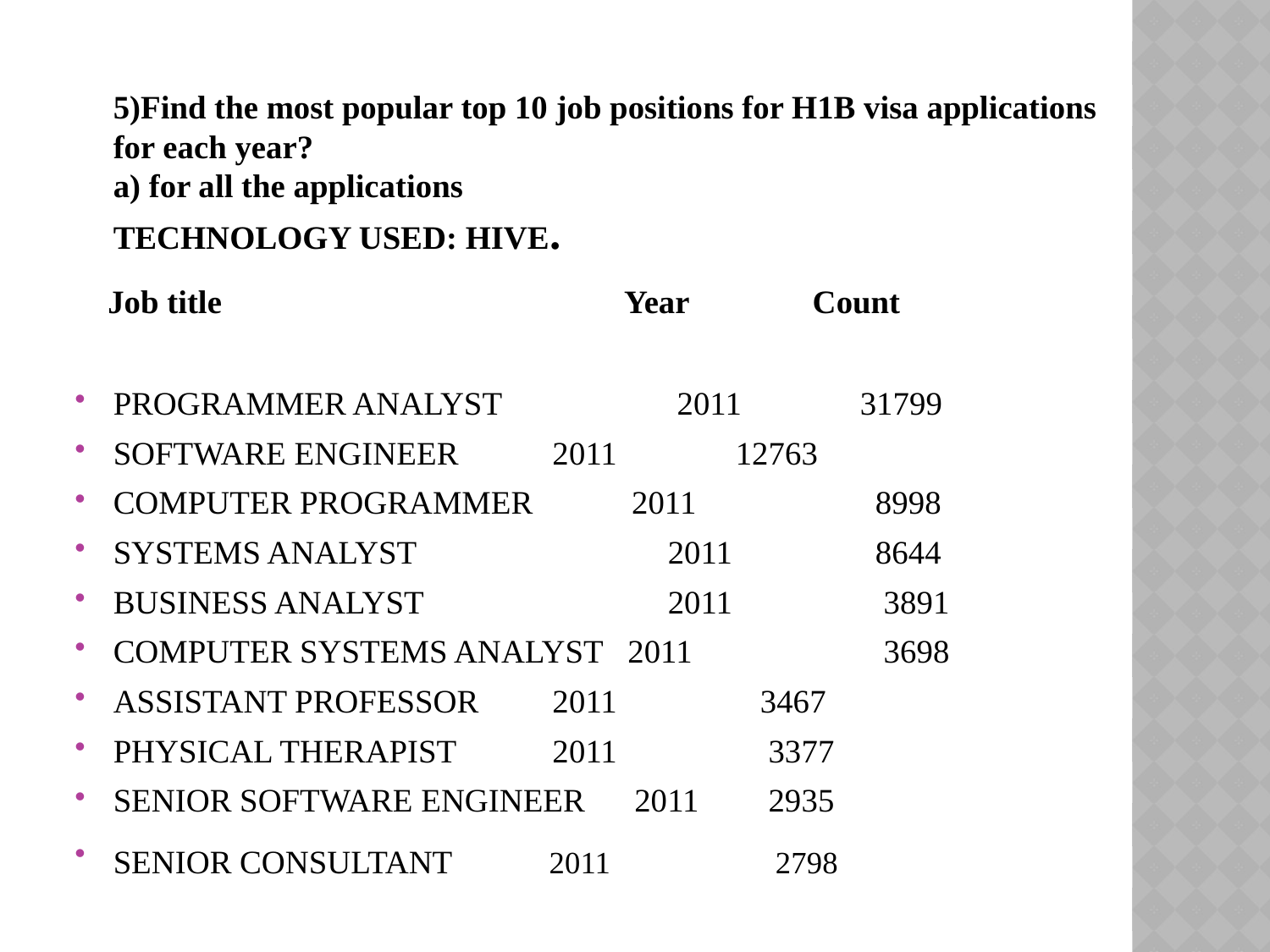

5)Find the most popular top 10 job positions for H1B visa applications for each year?
a) for all the applications
TECHNOLOGY USED: HIVE.
   Job title                                                 Year               Count

PROGRAMMER ANALYST	        2011	31799
SOFTWARE ENGINEER	        2011	12763
COMPUTER PROGRAMMER            2011	                 8998
SYSTEMS ANALYST	                      2011	                 8644
BUSINESS ANALYST	                      2011	                  3891
COMPUTER SYSTEMS ANALYST   2011	                  3698
ASSISTANT PROFESSOR	        2011	   3467
PHYSICAL THERAPIST	        2011	    3377
SENIOR SOFTWARE ENGINEER      2011	    2935
SENIOR CONSULTANT	        2011	                     2798